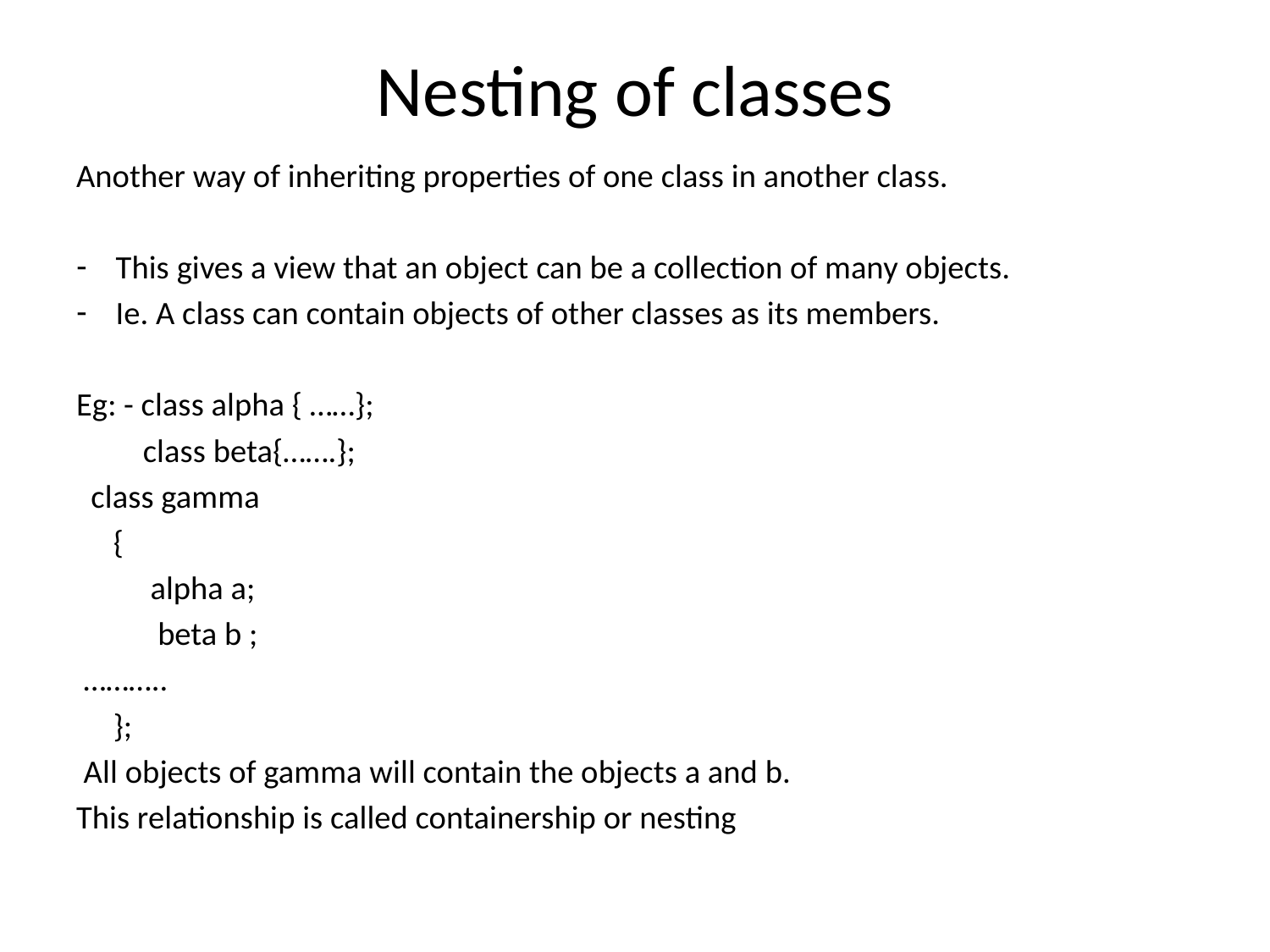

# Nesting of classes
Another way of inheriting properties of one class in another class.

This gives a view that an object can be a collection of many objects.
Ie. A class can contain objects of other classes as its members.

Eg: - class alpha { ……};
         class beta{…….};
  class gamma
     {
          alpha a;
           beta b ;
 ………..
     };
 All objects of gamma will contain the objects a and b.
This relationship is called containership or nesting